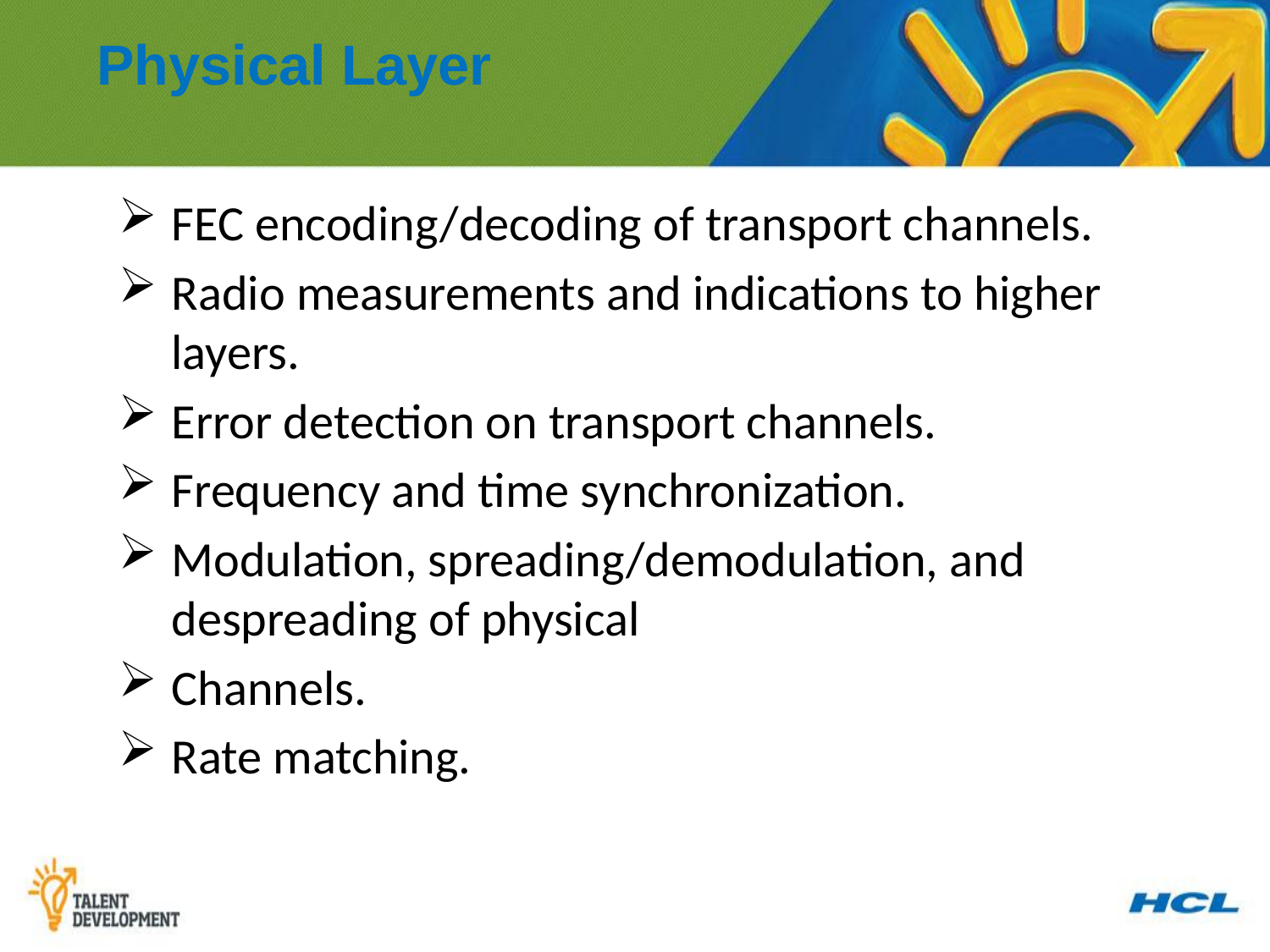

Physical Layer

FEC encoding/decoding of transport channels.
Radio measurements and indications to higher layers.
Error detection on transport channels.
Frequency and time synchronization.
Modulation, spreading/demodulation, and despreading of physical
Channels.
Rate matching.